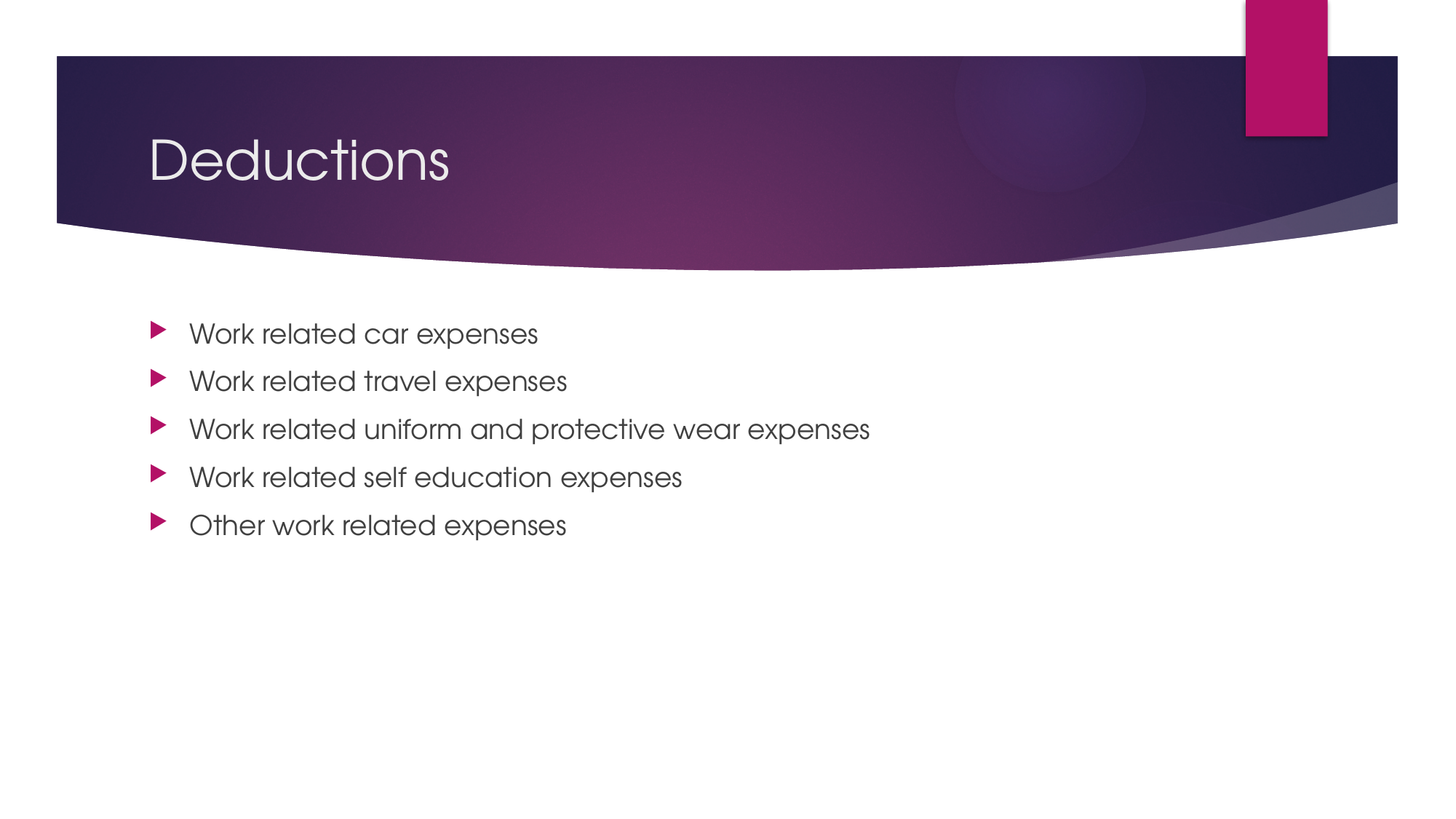

# Deductions
Work related car expenses
Work related travel expenses
Work related uniform and protective wear expenses
Work related self education expenses
Other work related expenses